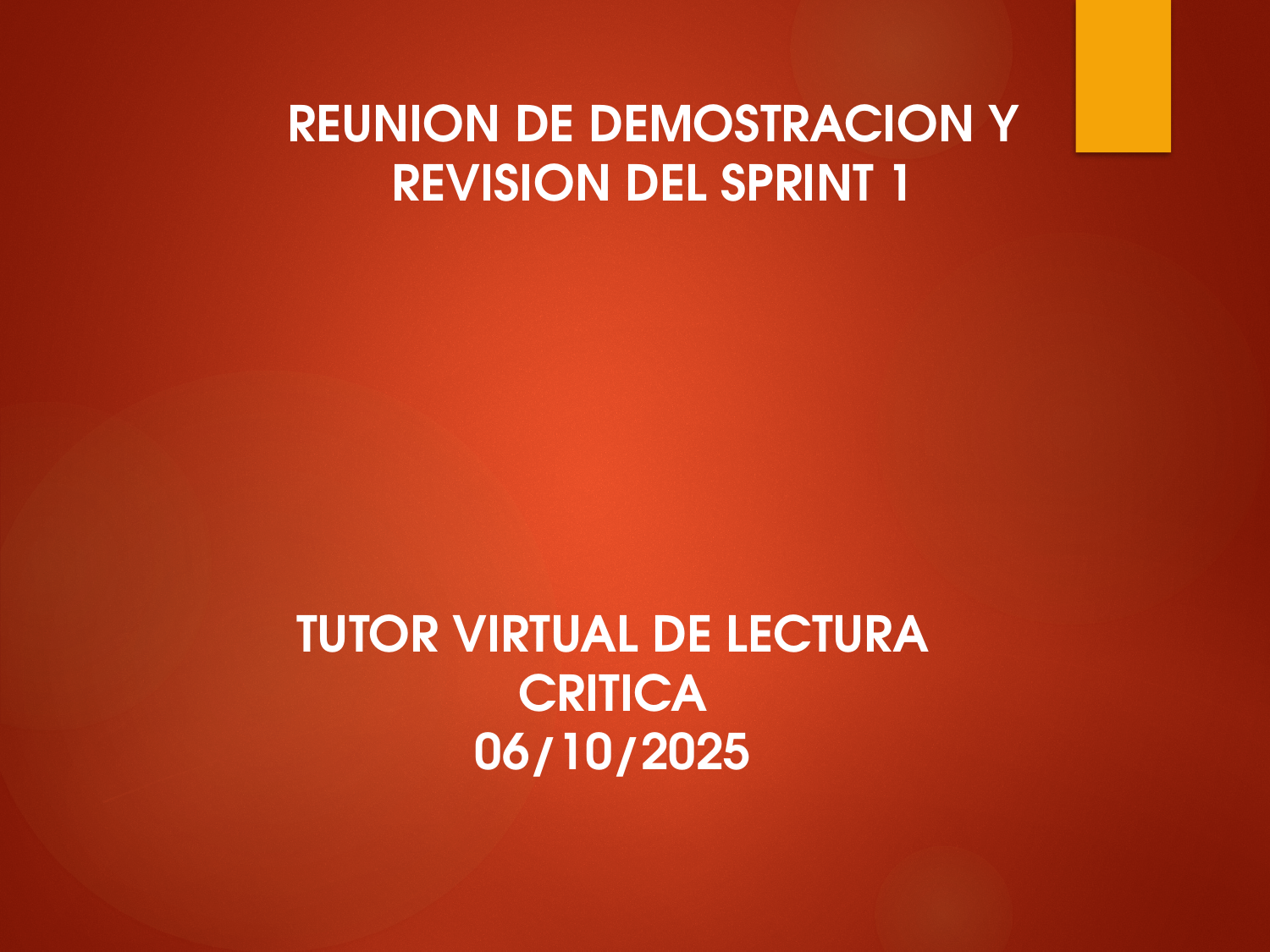

REUNION DE DEMOSTRACION Y
REVISION DEL SPRINT 1
TUTOR VIRTUAL DE LECTURA CRITICA
06/10/2025